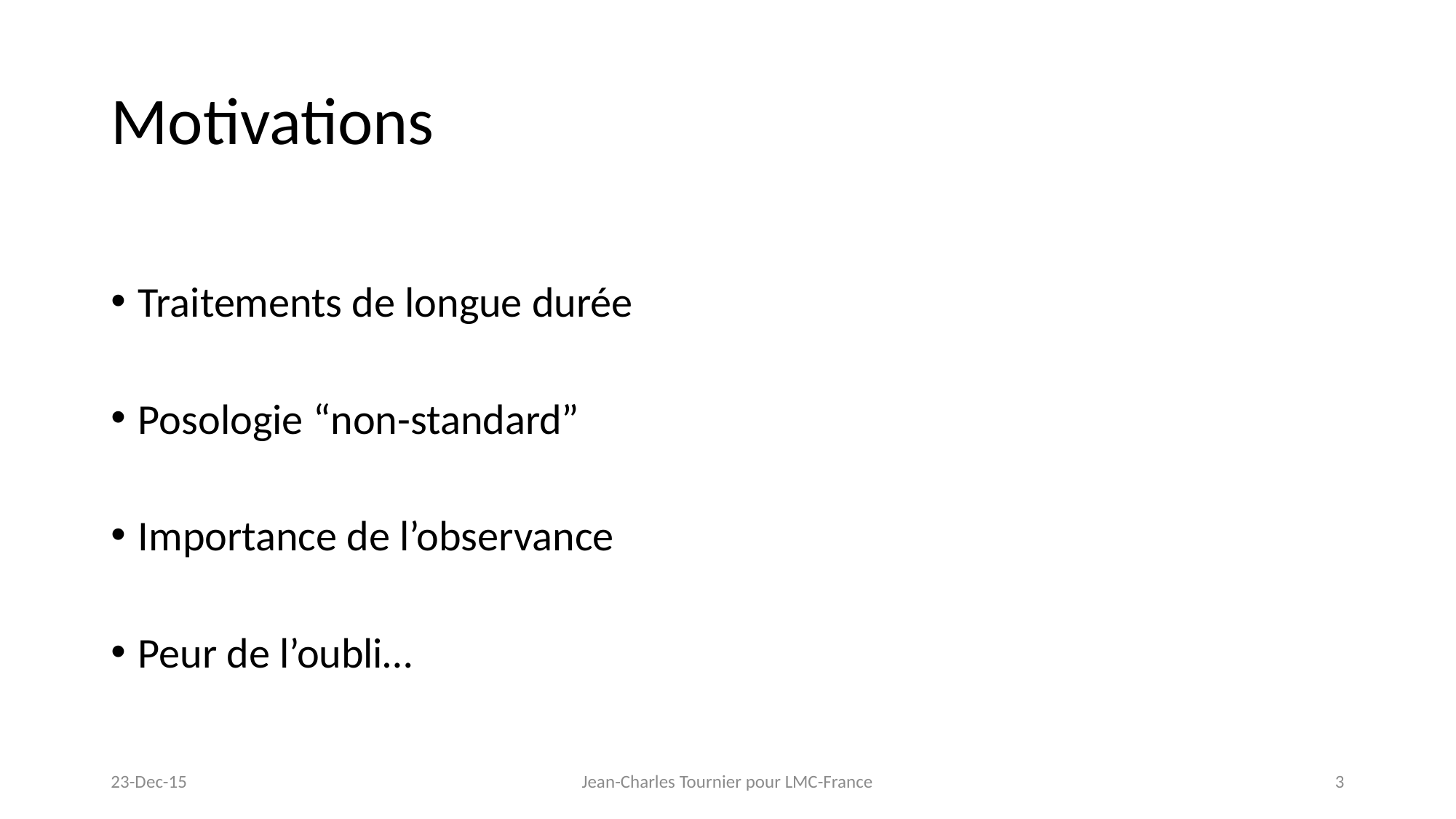

# Motivations
Traitements de longue durée
Posologie “non-standard”
Importance de l’observance
Peur de l’oubli…

23-Dec-15
Jean-Charles Tournier pour LMC-France
3